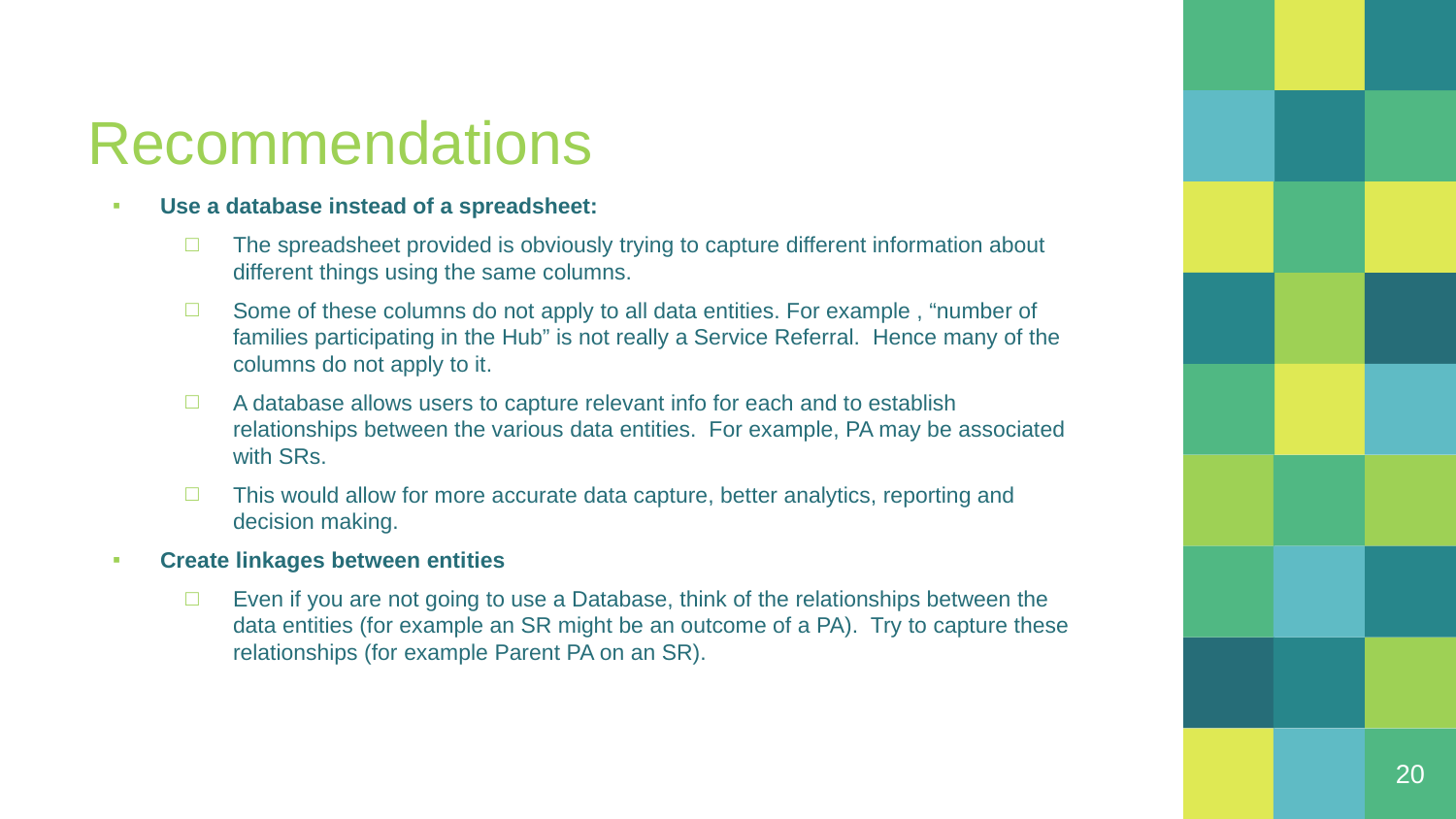

# Recommendations
Use a database instead of a spreadsheet:
The spreadsheet provided is obviously trying to capture different information about different things using the same columns.
Some of these columns do not apply to all data entities. For example , “number of families participating in the Hub” is not really a Service Referral.  Hence many of the columns do not apply to it.
A database allows users to capture relevant info for each and to establish relationships between the various data entities.  For example, PA may be associated with SRs.
This would allow for more accurate data capture, better analytics, reporting and decision making.
Create linkages between entities
Even if you are not going to use a Database, think of the relationships between the data entities (for example an SR might be an outcome of a PA).  Try to capture these relationships (for example Parent PA on an SR).

20